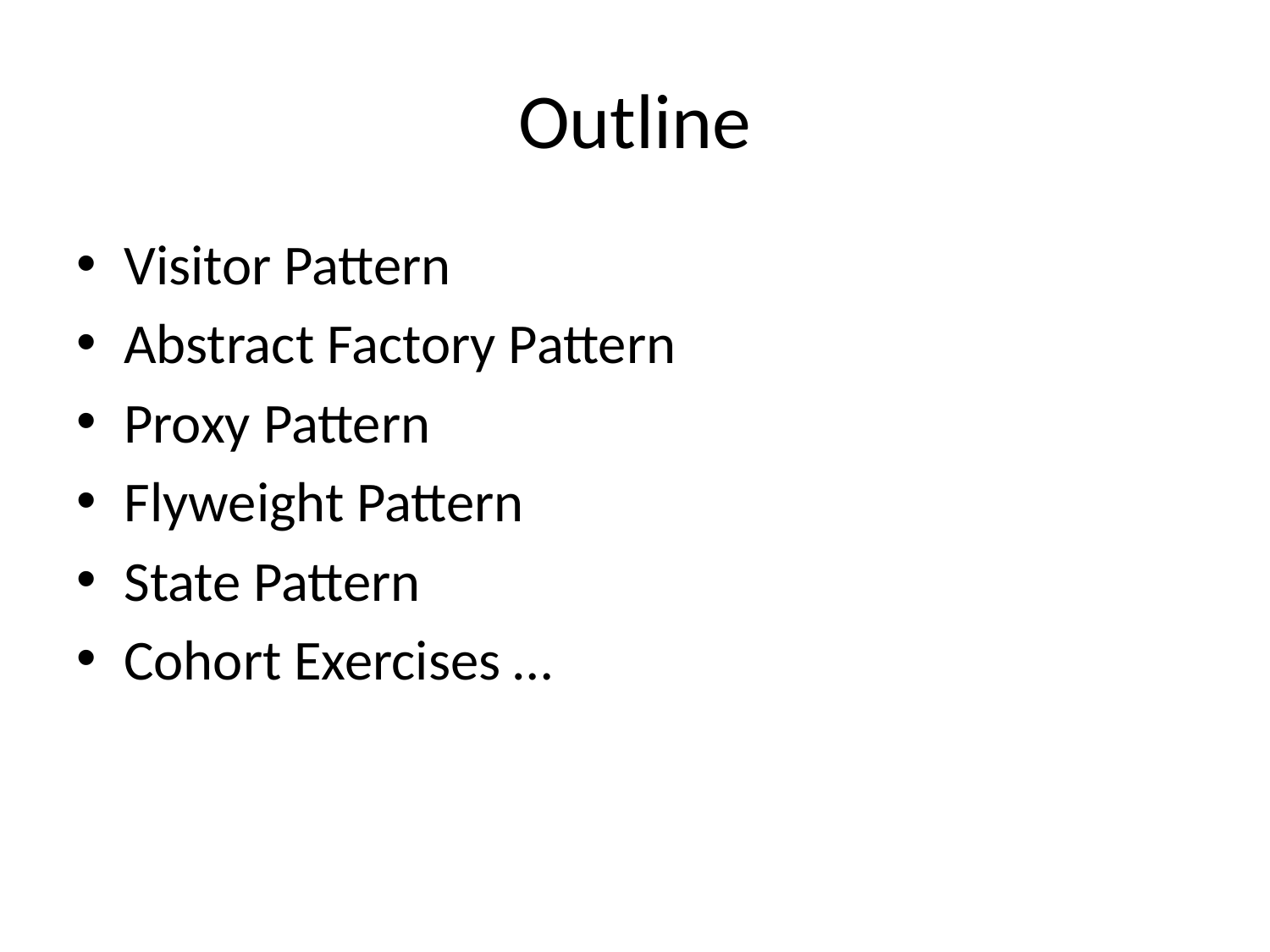

# Outline
Visitor Pattern
Abstract Factory Pattern
Proxy Pattern
Flyweight Pattern
State Pattern
Cohort Exercises …